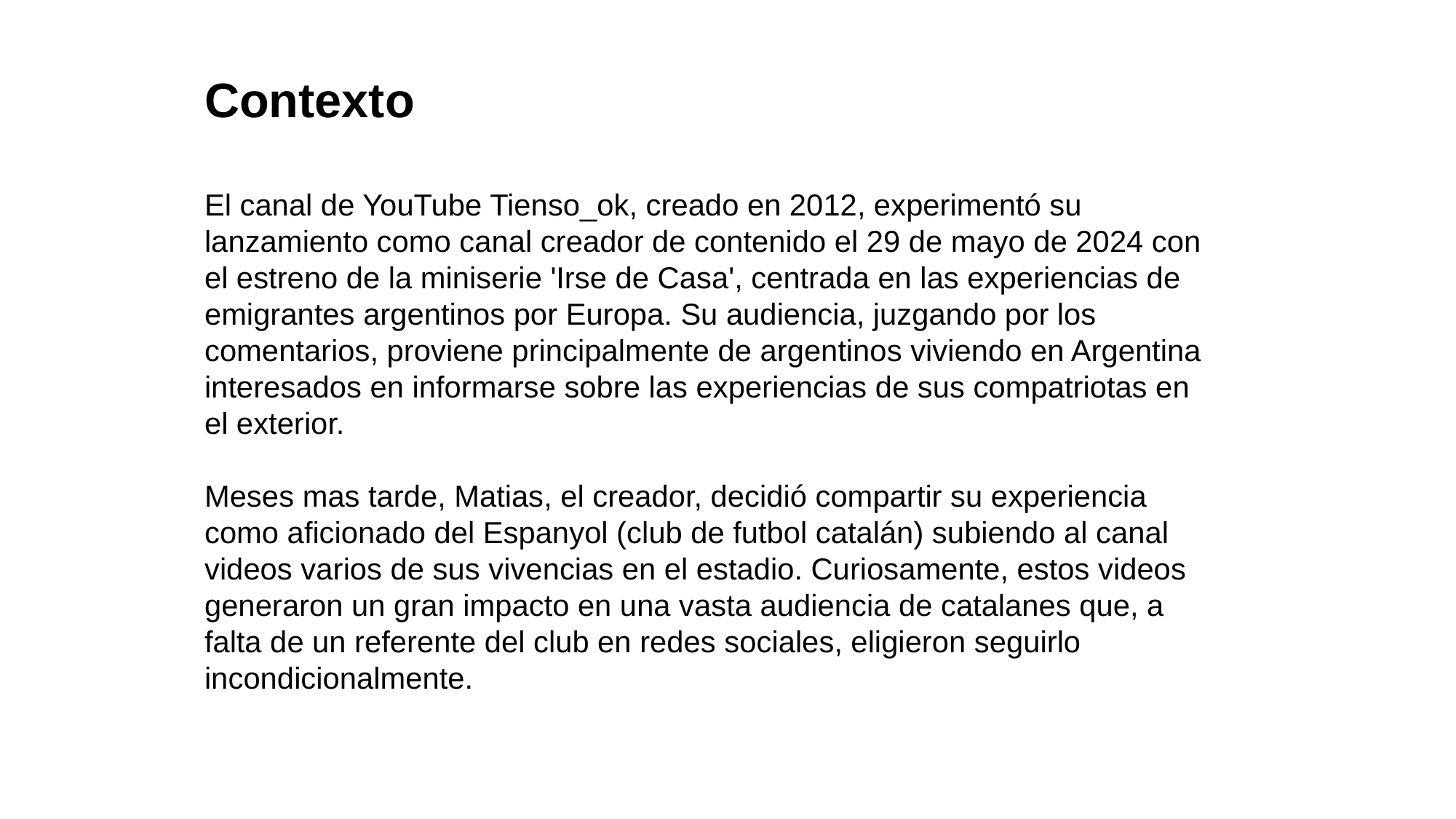

Contexto

El canal de YouTube Tienso_ok, creado en 2012, experimentó su lanzamiento como canal creador de contenido el 29 de mayo de 2024 con el estreno de la miniserie 'Irse de Casa', centrada en las experiencias de emigrantes argentinos por Europa. Su audiencia, juzgando por los comentarios, proviene principalmente de argentinos viviendo en Argentina interesados en informarse sobre las experiencias de sus compatriotas en el exterior.

Meses mas tarde, Matias, el creador, decidió compartir su experiencia como aficionado del Espanyol (club de futbol catalán) subiendo al canal videos varios de sus vivencias en el estadio. Curiosamente, estos videos generaron un gran impacto en una vasta audiencia de catalanes que, a falta de un referente del club en redes sociales, eligieron seguirlo incondicionalmente.